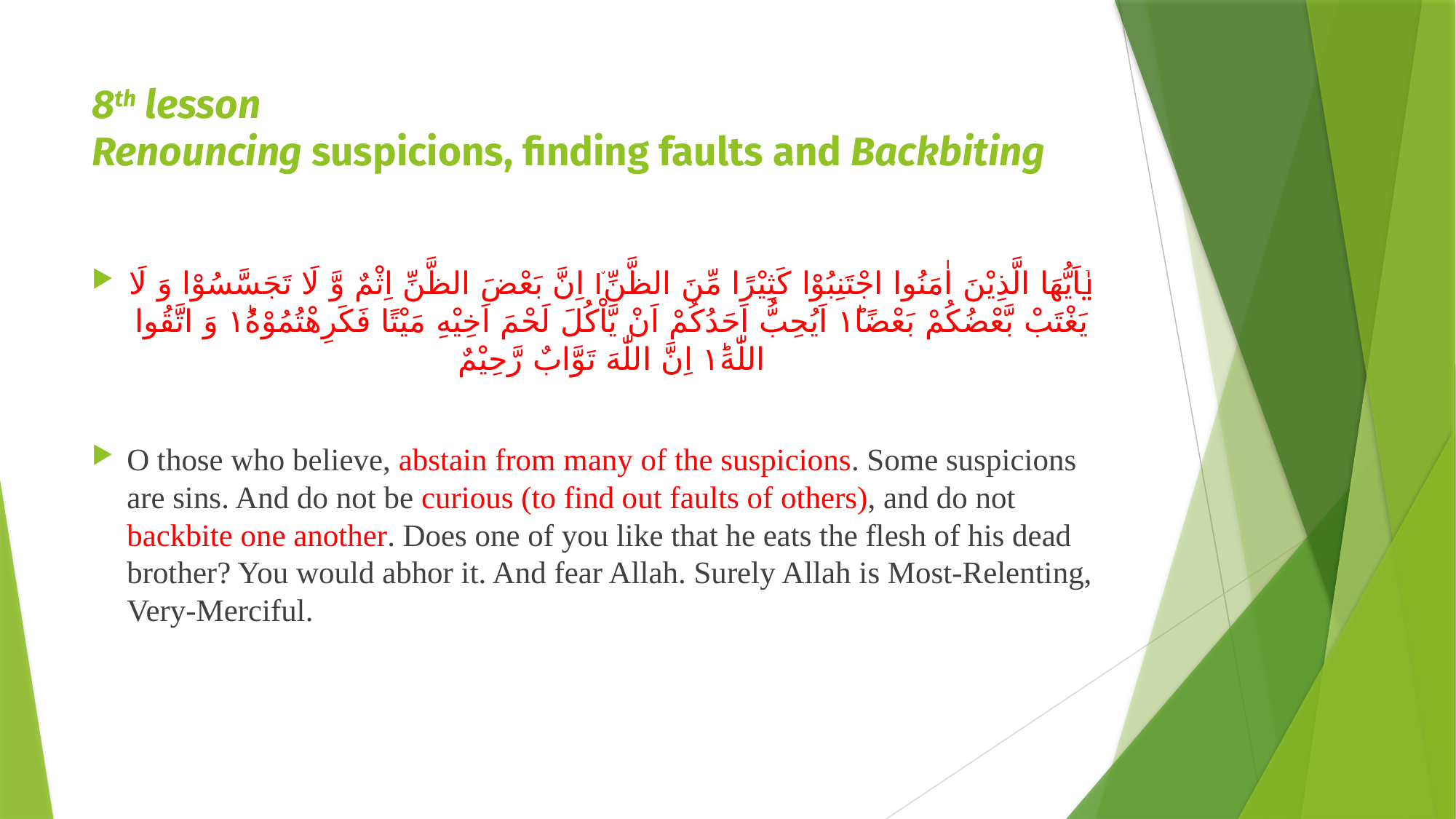

# 8th lesson Renouncing suspicions, finding faults and Backbiting
یٰۤاَیُّهَا الَّذِیْنَ اٰمَنُوا اجْتَنِبُوْا كَثِیْرًا مِّنَ الظَّنِّ١٘ اِنَّ بَعْضَ الظَّنِّ اِثْمٌ وَّ لَا تَجَسَّسُوْا وَ لَا یَغْتَبْ بَّعْضُكُمْ بَعْضًا١ؕ اَیُحِبُّ اَحَدُكُمْ اَنْ یَّاْكُلَ لَحْمَ اَخِیْهِ مَیْتًا فَكَرِهْتُمُوْهُ١ؕ وَ اتَّقُوا اللّٰهَ١ؕ اِنَّ اللّٰهَ تَوَّابٌ رَّحِیْمٌ

O those who believe, abstain from many of the suspicions. Some suspicions are sins. And do not be curious (to find out faults of others), and do not backbite one another. Does one of you like that he eats the flesh of his dead brother? You would abhor it. And fear Allah. Surely Allah is Most-Relenting, Very-Merciful.